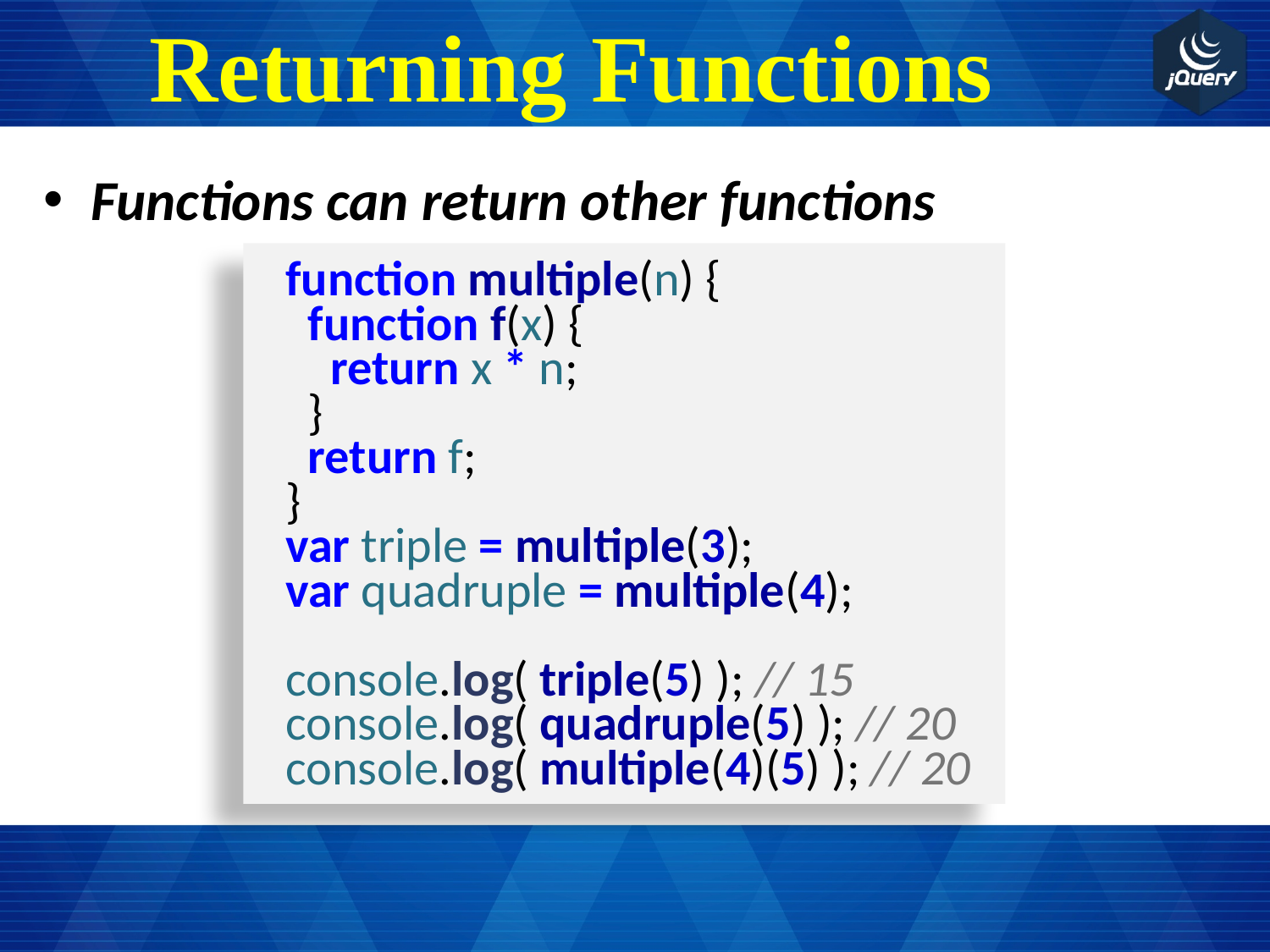

# Returning Functions
Functions can return other functions

function multiple(n) {
  function f(x) {
    return x * n;
  }
  return f;
}
var triple = multiple(3);
var quadruple = multiple(4);

console.log( triple(5) ); // 15
console.log( quadruple(5) ); // 20
console.log( multiple(4)(5) ); // 20